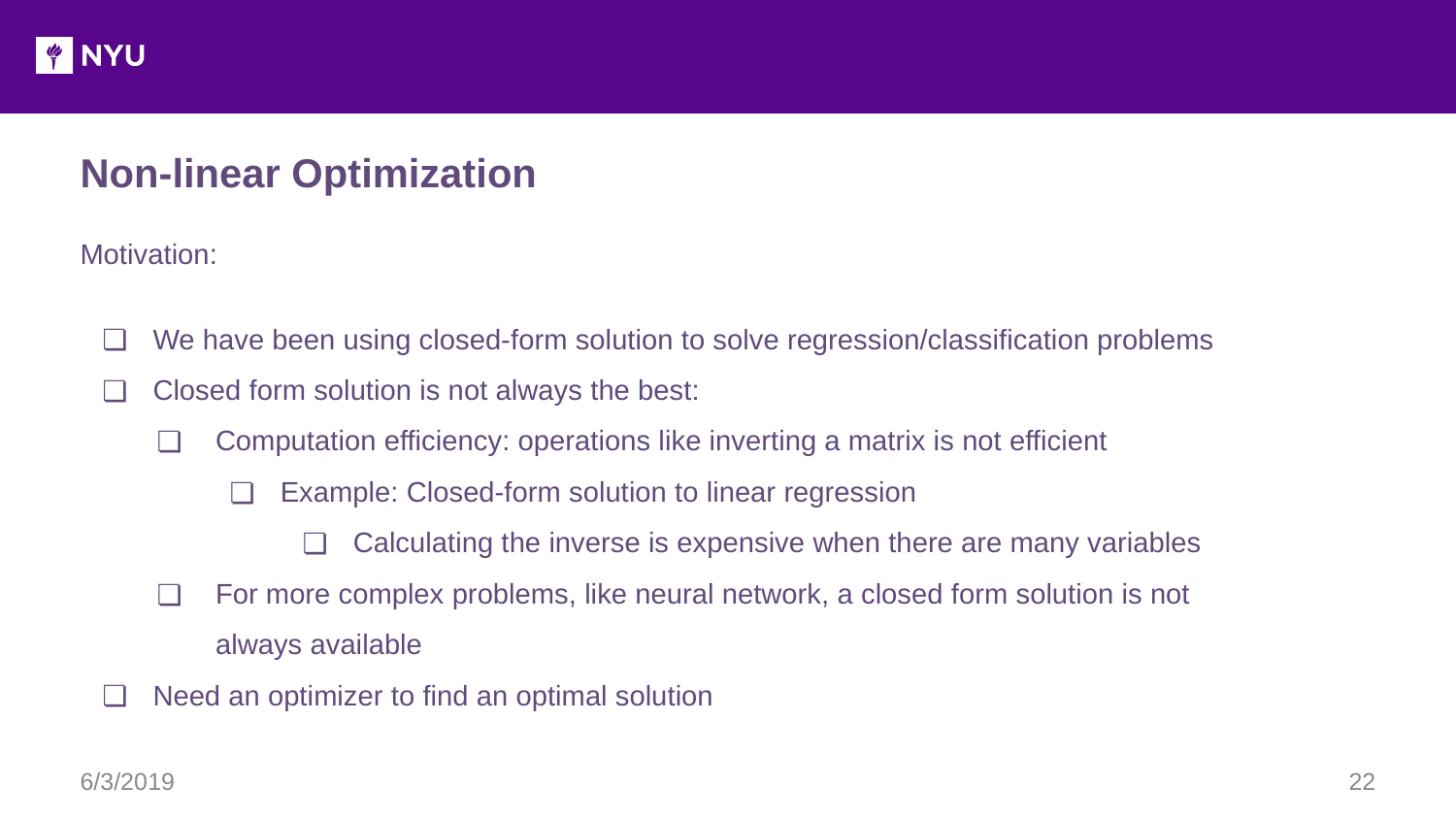

Non-linear Optimization
Motivation:

We have been using closed-form solution to solve regression/classification problems
Closed form solution is not always the best:
 Computation efficiency: operations like inverting a matrix is not efficient
Example: Closed-form solution to linear regression
Calculating the inverse is expensive when there are many variables
 For more complex problems, like neural network, a closed form solution is not                       always available
Need an optimizer to find an optimal solution

6/3/2019
22